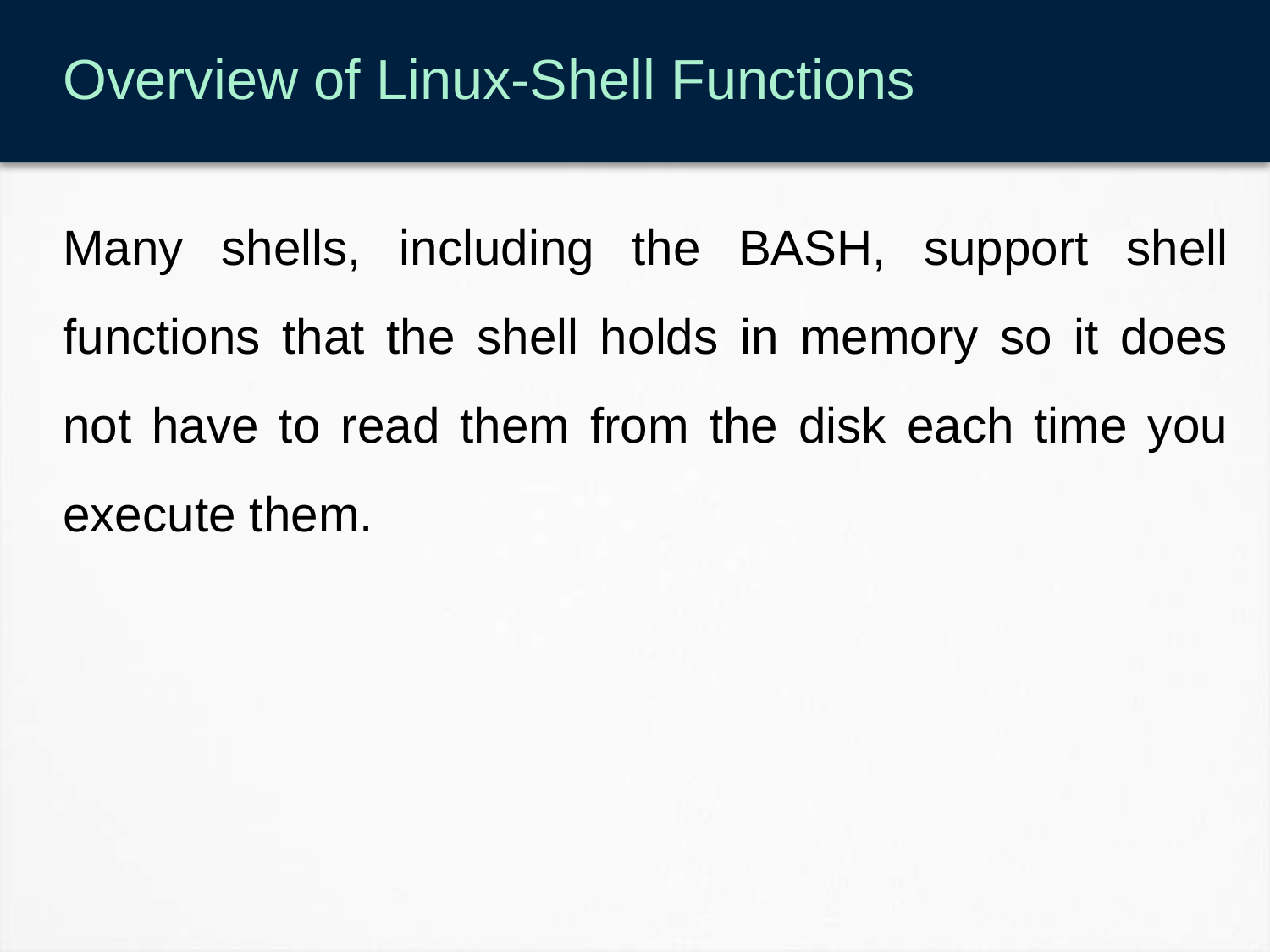

# Overview of Linux-Shell Functions
Many shells, including the BASH, support shell functions that the shell holds in memory so it does not have to read them from the disk each time you execute them.